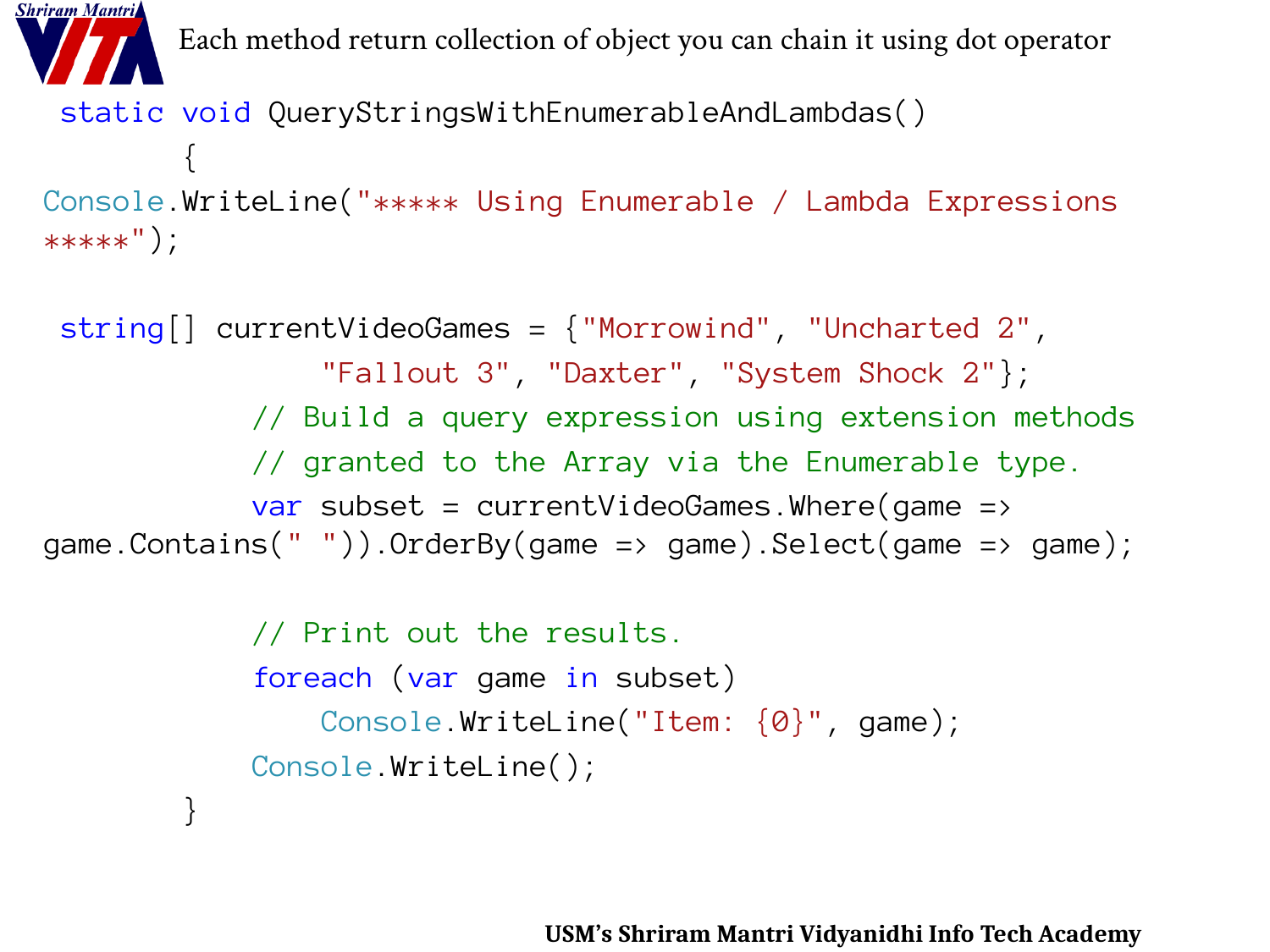

# Each method return collection of object you can chain it using dot operator
 static void QueryStringsWithEnumerableAndLambdas()
        {
Console.WriteLine("***** Using Enumerable / Lambda Expressions *****");

 string[] currentVideoGames = {"Morrowind", "Uncharted 2",
                "Fallout 3", "Daxter", "System Shock 2"};
            // Build a query expression using extension methods
            // granted to the Array via the Enumerable type.
            var subset = currentVideoGames.Where(game => game.Contains(" ")).OrderBy(game => game).Select(game => game);

            // Print out the results.
            foreach (var game in subset)
                Console.WriteLine("Item: {0}", game);
            Console.WriteLine();
        }